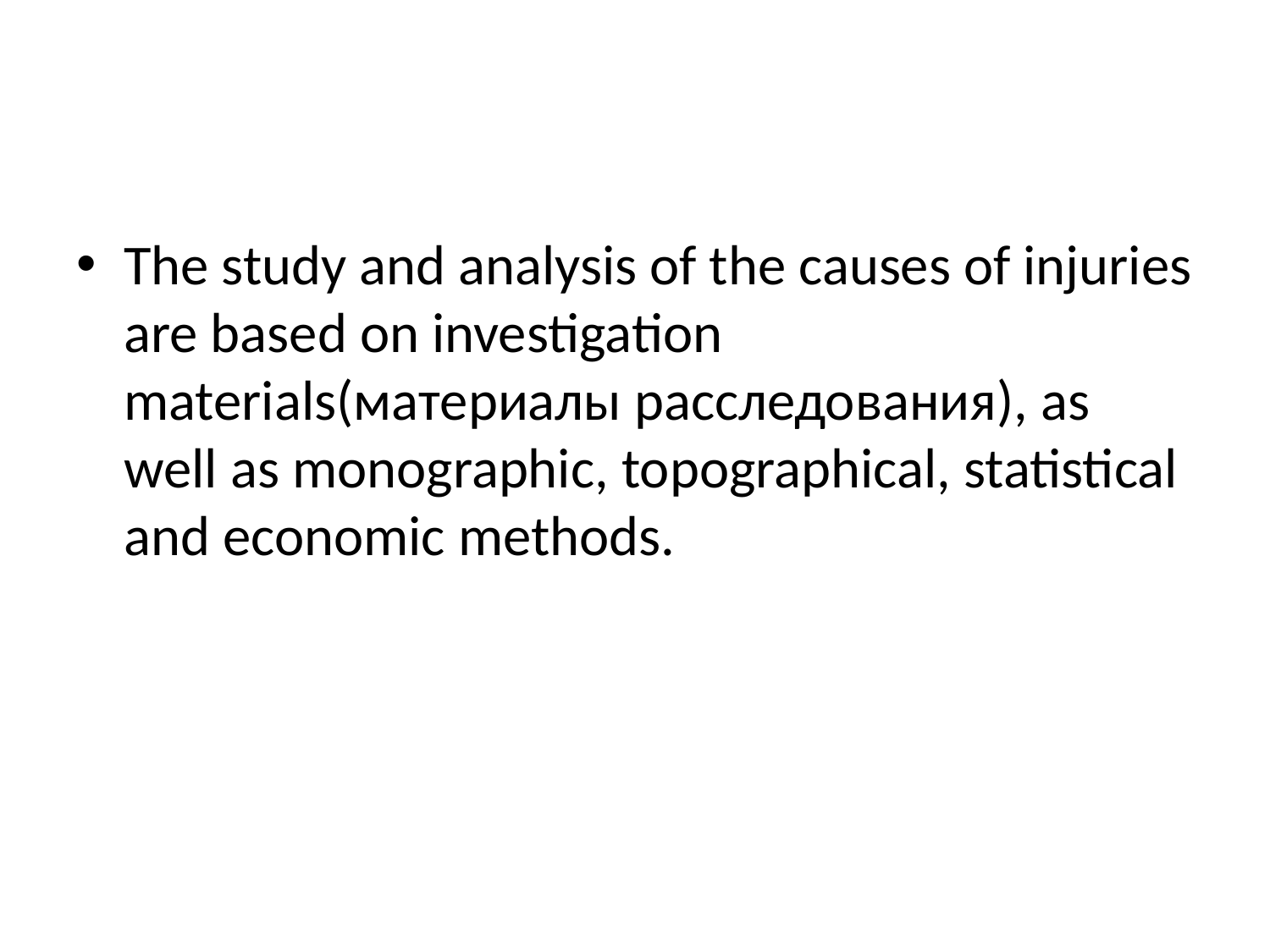

#
The study and analysis of the causes of injuries are based on investigation materials(материалы расследования), as well as monographic, topographical, statistical and economic methods.